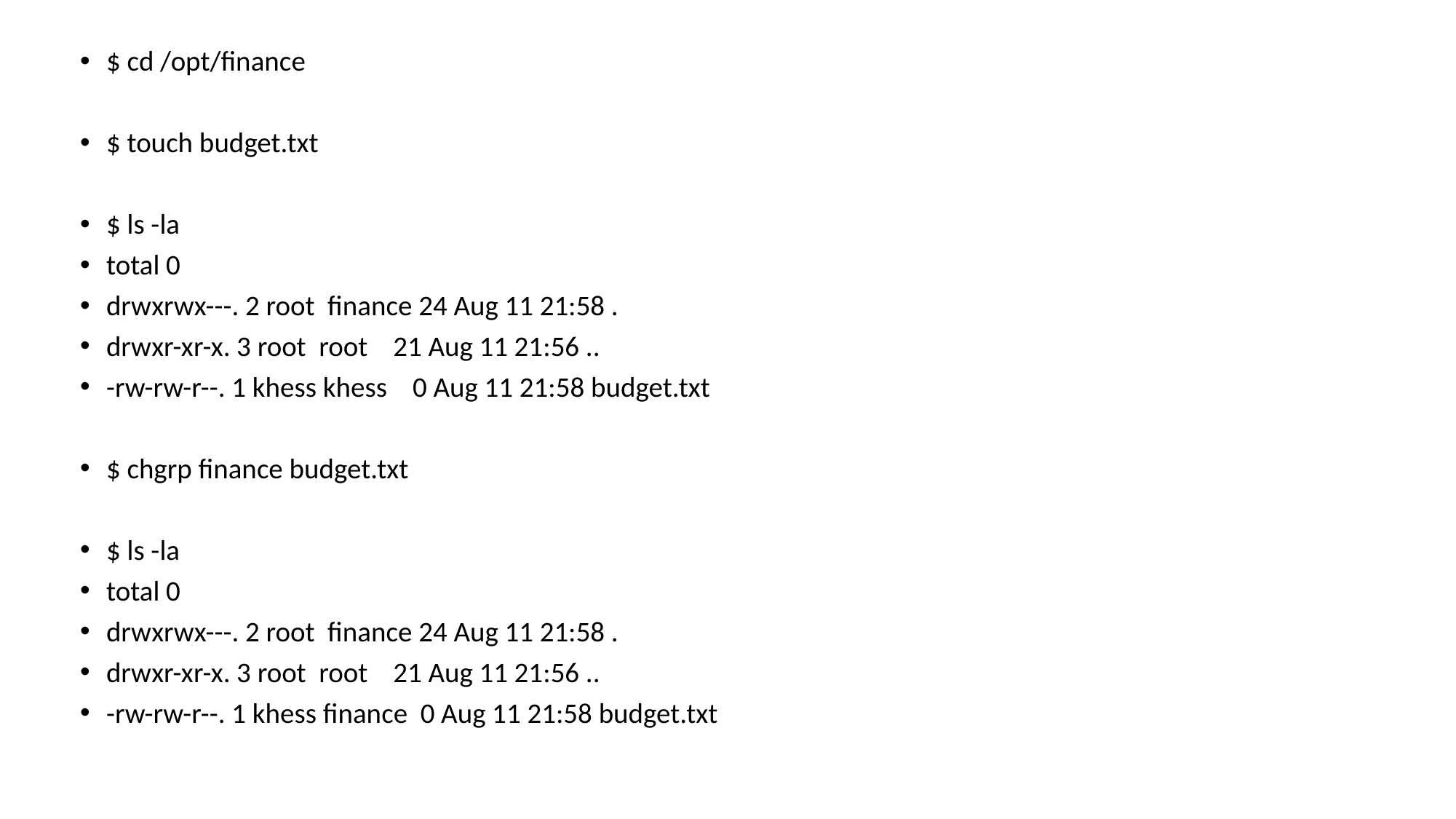

$ cd /opt/finance

$ touch budget.txt

$ ls -la
total 0
drwxrwx---. 2 root  finance 24 Aug 11 21:58 .
drwxr-xr-x. 3 root  root    21 Aug 11 21:56 ..
-rw-rw-r--. 1 khess khess    0 Aug 11 21:58 budget.txt

$ chgrp finance budget.txt

$ ls -la
total 0
drwxrwx---. 2 root  finance 24 Aug 11 21:58 .
drwxr-xr-x. 3 root  root    21 Aug 11 21:56 ..
-rw-rw-r--. 1 khess finance  0 Aug 11 21:58 budget.txt